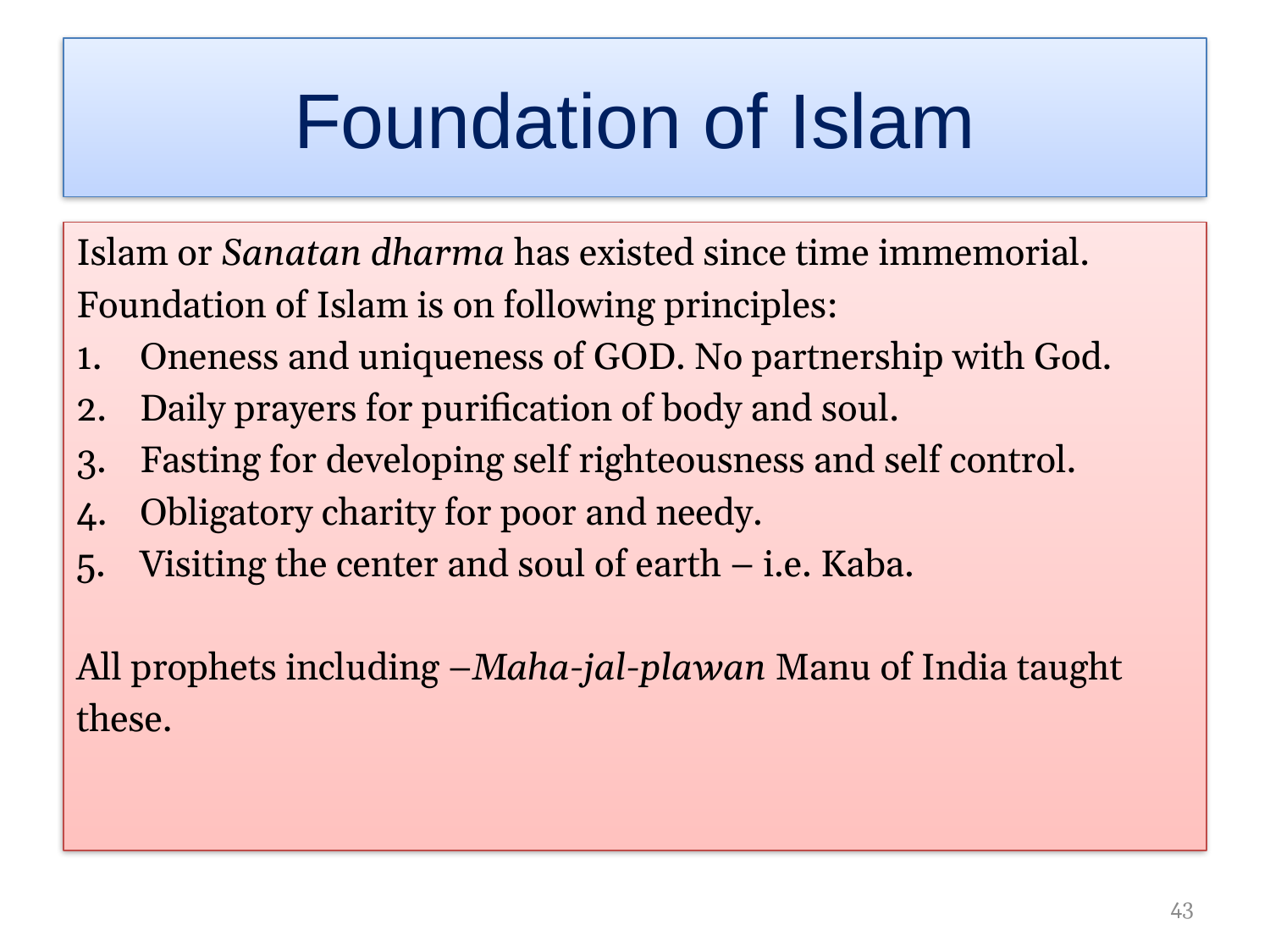

# Foundation of Islam
Islam or Sanatan dharma has existed since time immemorial.
Foundation of Islam is on following principles:
Oneness and uniqueness of GOD. No partnership with God.
Daily prayers for purification of body and soul.
Fasting for developing self righteousness and self control.
Obligatory charity for poor and needy.
Visiting the center and soul of earth – i.e. Kaba.

All prophets including –Maha-jal-plawan Manu of India taught
these.
43